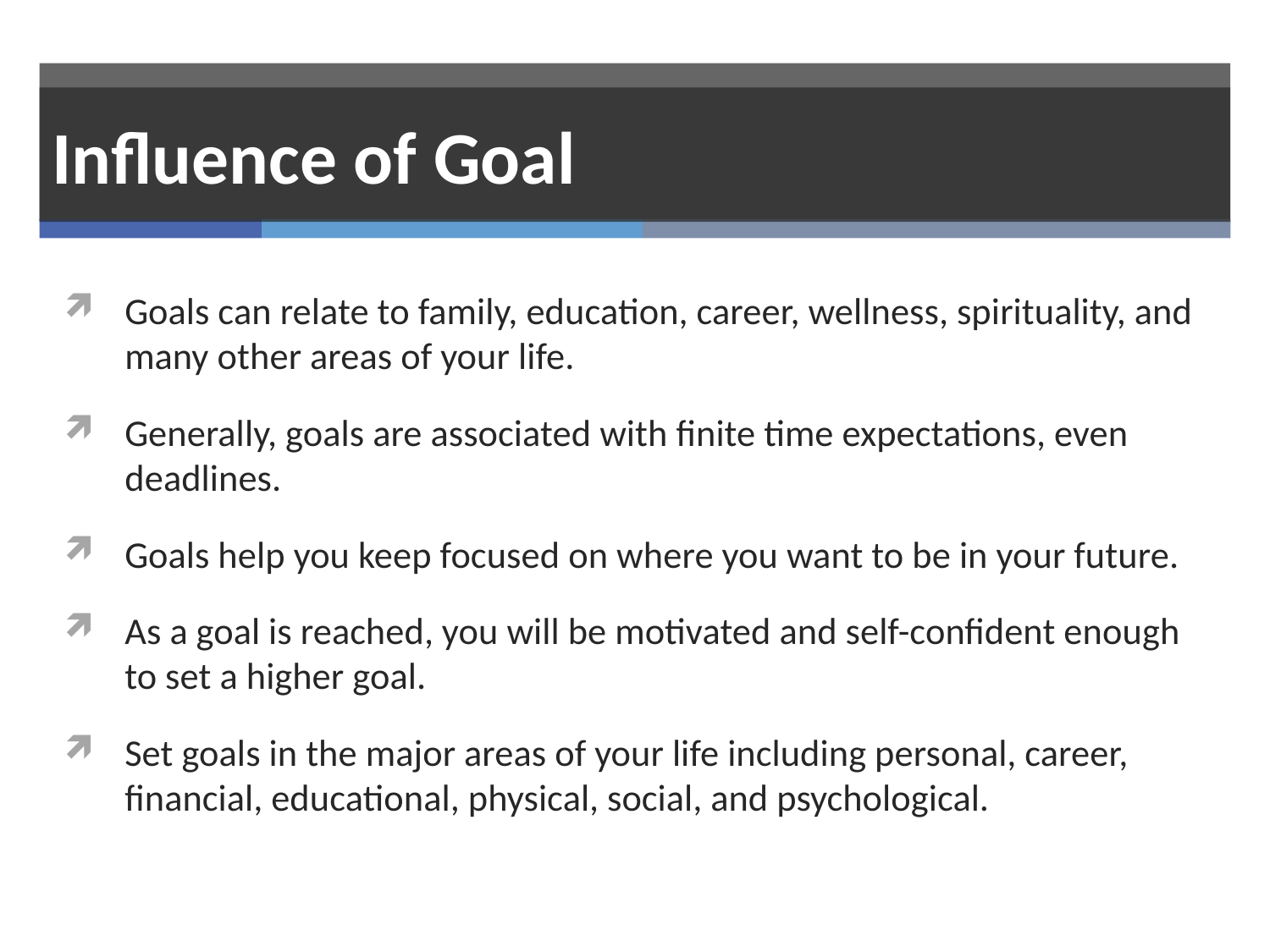

# Influence of Goal
Goals can relate to family, education, career, wellness, spirituality, and many other areas of your life.
Generally, goals are associated with finite time expectations, even deadlines.
Goals help you keep focused on where you want to be in your future.
As a goal is reached, you will be motivated and self-confident enough to set a higher goal.
Set goals in the major areas of your life including personal, career, financial, educational, physical, social, and psychological.